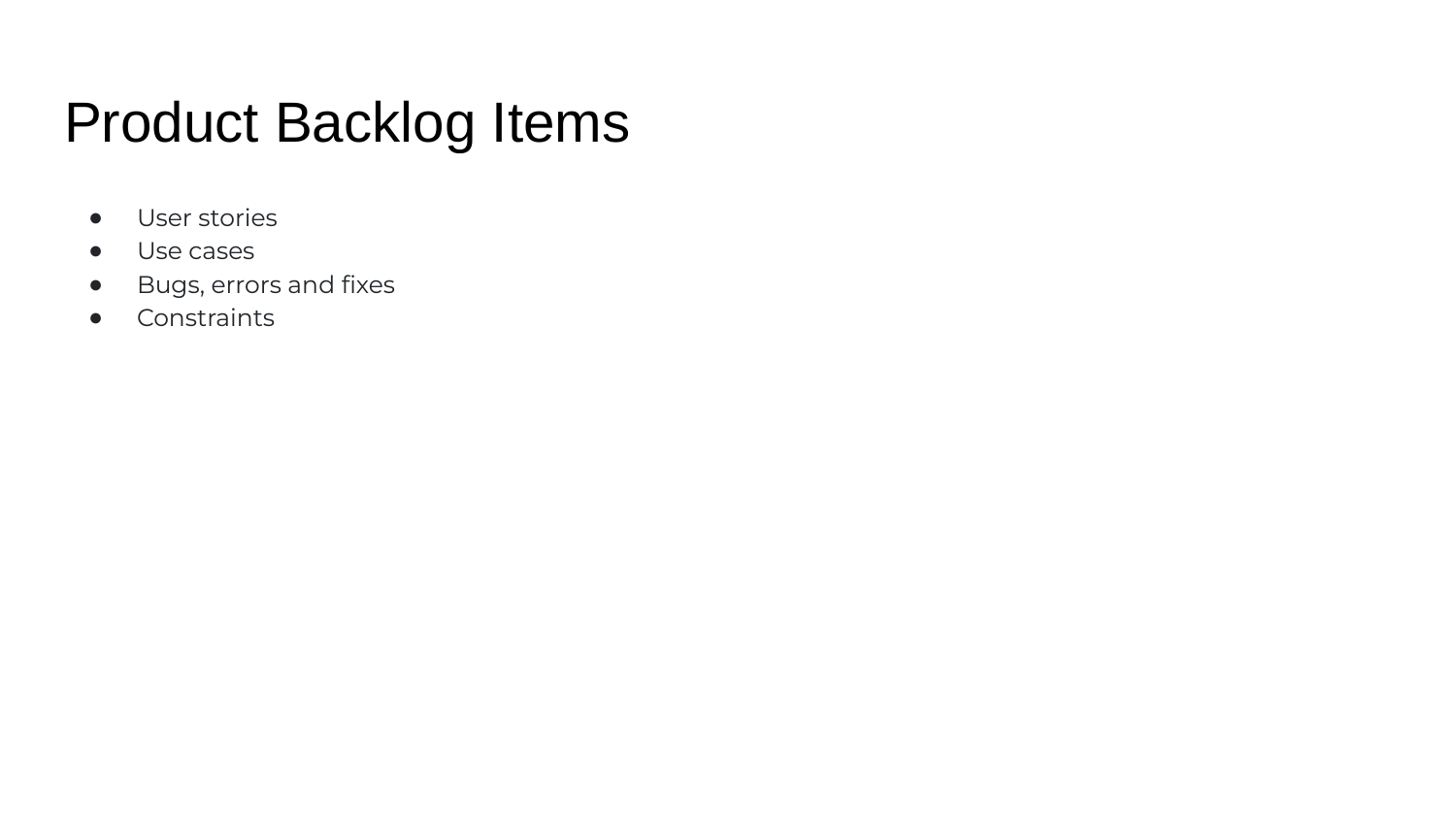

# Product Backlog Items
User stories​
Use cases​
Bugs, errors and fixes​
Constraints​